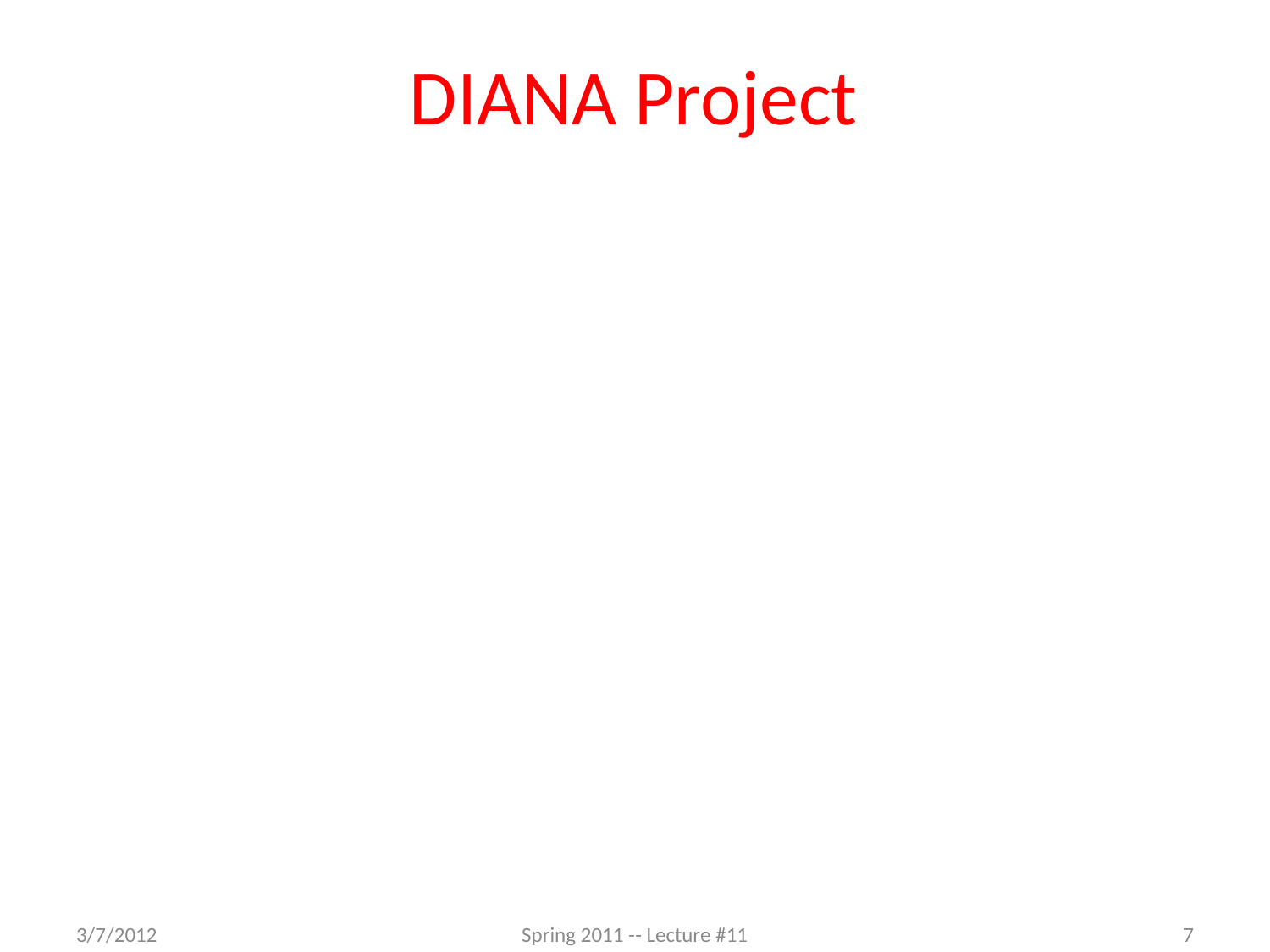

# DIANA Project

3/7/2012
Spring 2011 -- Lecture #11
7